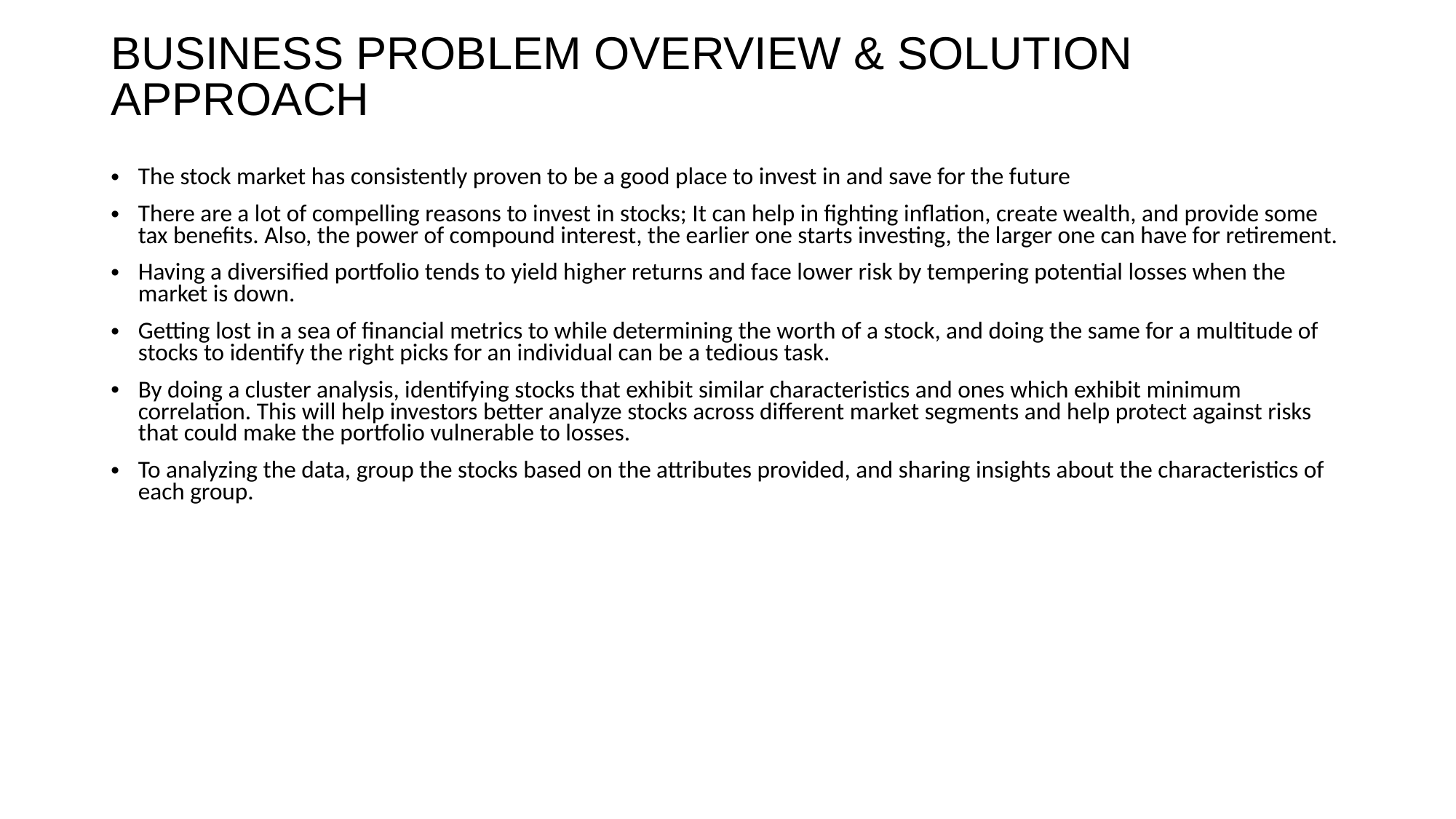

# BUSINESS PROBLEM OVERVIEW & SOLUTION APPROACH
The stock market has consistently proven to be a good place to invest in and save for the future
There are a lot of compelling reasons to invest in stocks; It can help in fighting inflation, create wealth, and provide some tax benefits. Also, the power of compound interest, the earlier one starts investing, the larger one can have for retirement.
Having a diversified portfolio tends to yield higher returns and face lower risk by tempering potential losses when the market is down.
Getting lost in a sea of financial metrics to while determining the worth of a stock, and doing the same for a multitude of stocks to identify the right picks for an individual can be a tedious task.
By doing a cluster analysis, identifying stocks that exhibit similar characteristics and ones which exhibit minimum correlation. This will help investors better analyze stocks across different market segments and help protect against risks that could make the portfolio vulnerable to losses.
To analyzing the data, group the stocks based on the attributes provided, and sharing insights about the characteristics of each group.